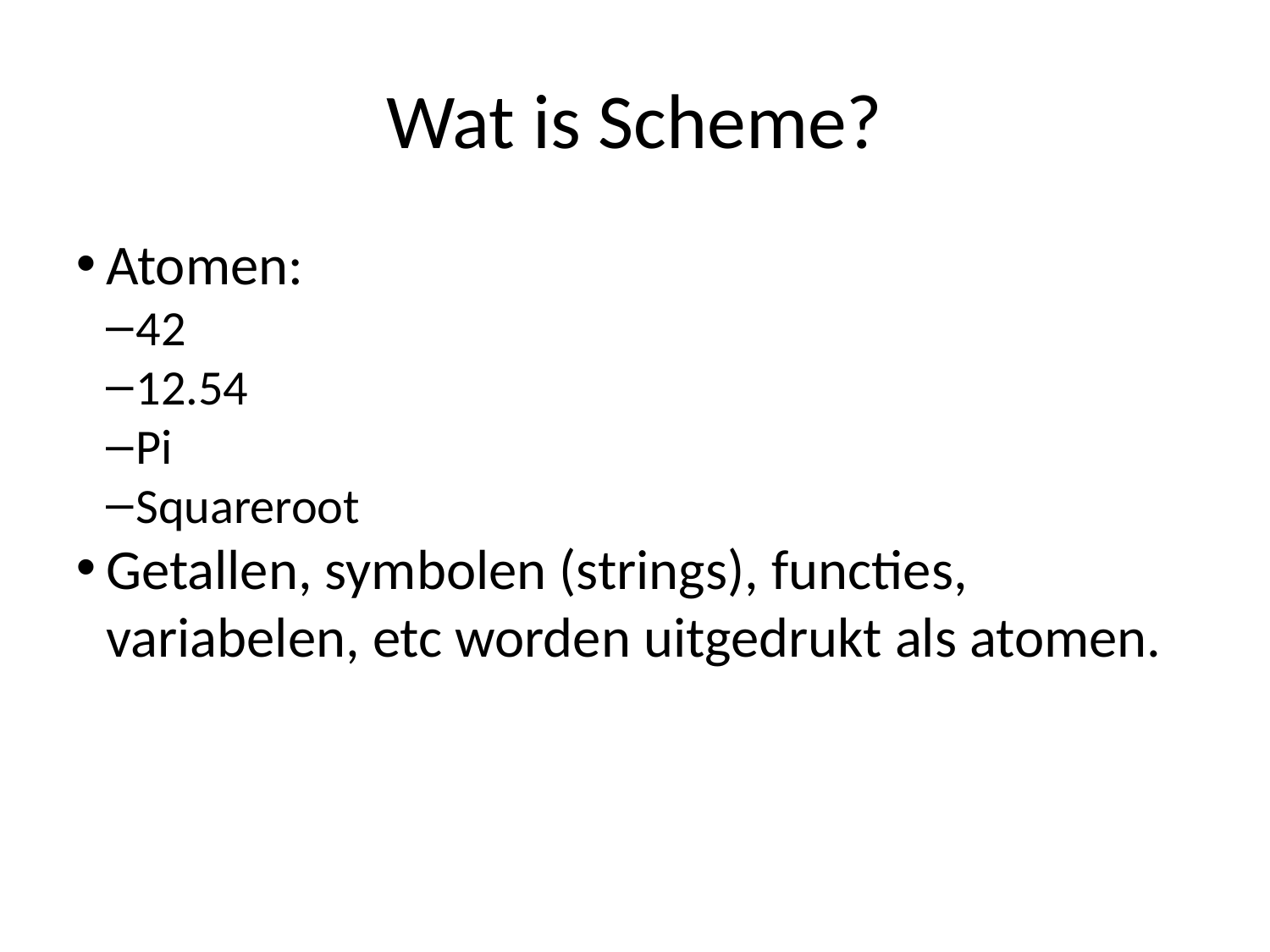

Wat is Scheme?
Atomen:
42
12.54
Pi
Squareroot
Getallen, symbolen (strings), functies, variabelen, etc worden uitgedrukt als atomen.